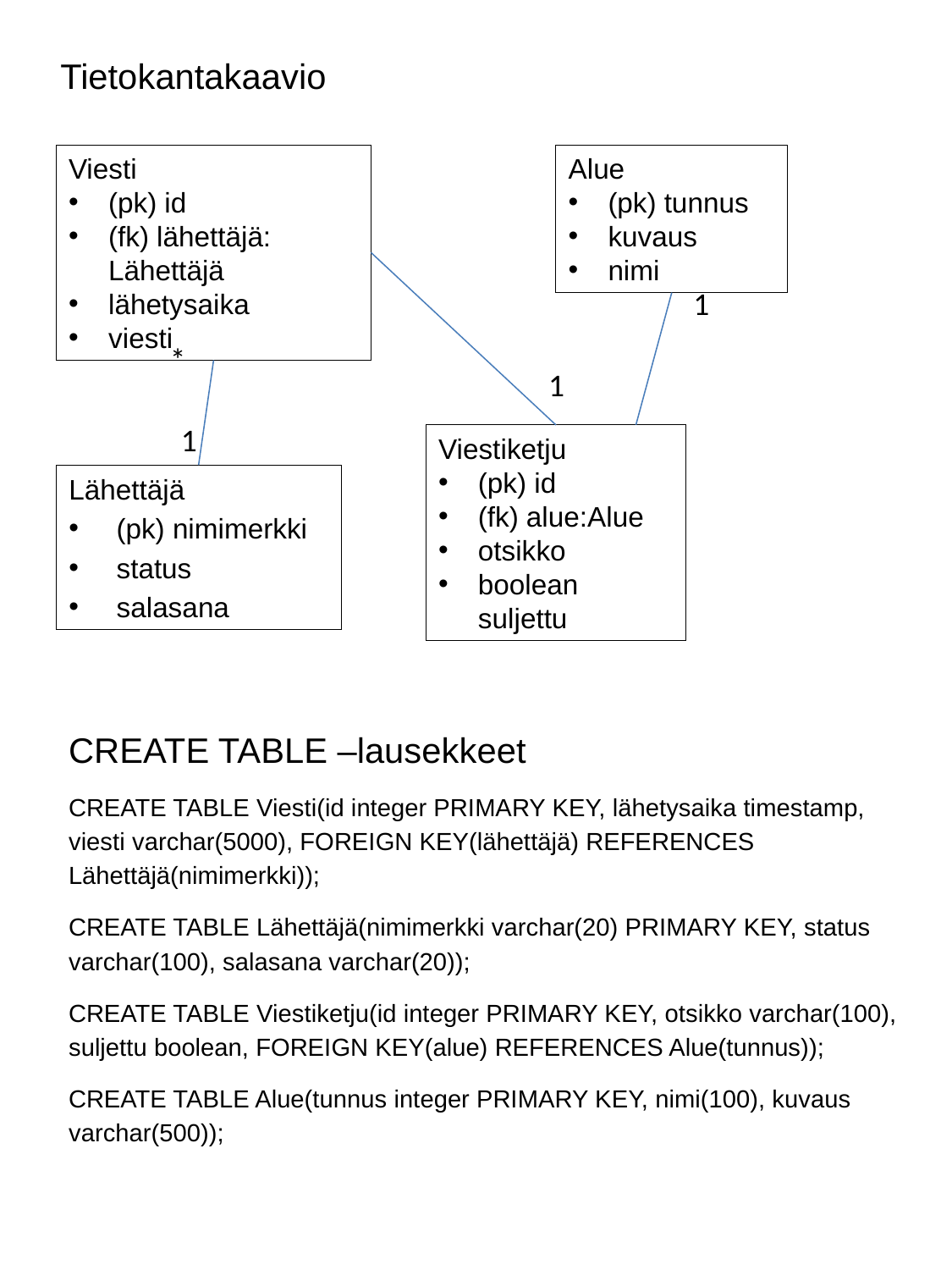

# Tietokantakaavio
Viesti
(pk) id
(fk) lähettäjä: Lähettäjä
lähetysaika
viesti
Alue
(pk) tunnus
kuvaus
nimi
*
1
*
1
1
Viestiketju
(pk) id
(fk) alue:Alue
otsikko
boolean suljettu
Lähettäjä
(pk) nimimerkki
status
salasana
CREATE TABLE –lausekkeet
CREATE TABLE Viesti(id integer PRIMARY KEY, lähetysaika timestamp, viesti varchar(5000), FOREIGN KEY(lähettäjä) REFERENCES Lähettäjä(nimimerkki));
CREATE TABLE Lähettäjä(nimimerkki varchar(20) PRIMARY KEY, status varchar(100), salasana varchar(20));
CREATE TABLE Viestiketju(id integer PRIMARY KEY, otsikko varchar(100), suljettu boolean, FOREIGN KEY(alue) REFERENCES Alue(tunnus));
CREATE TABLE Alue(tunnus integer PRIMARY KEY, nimi(100), kuvaus varchar(500));